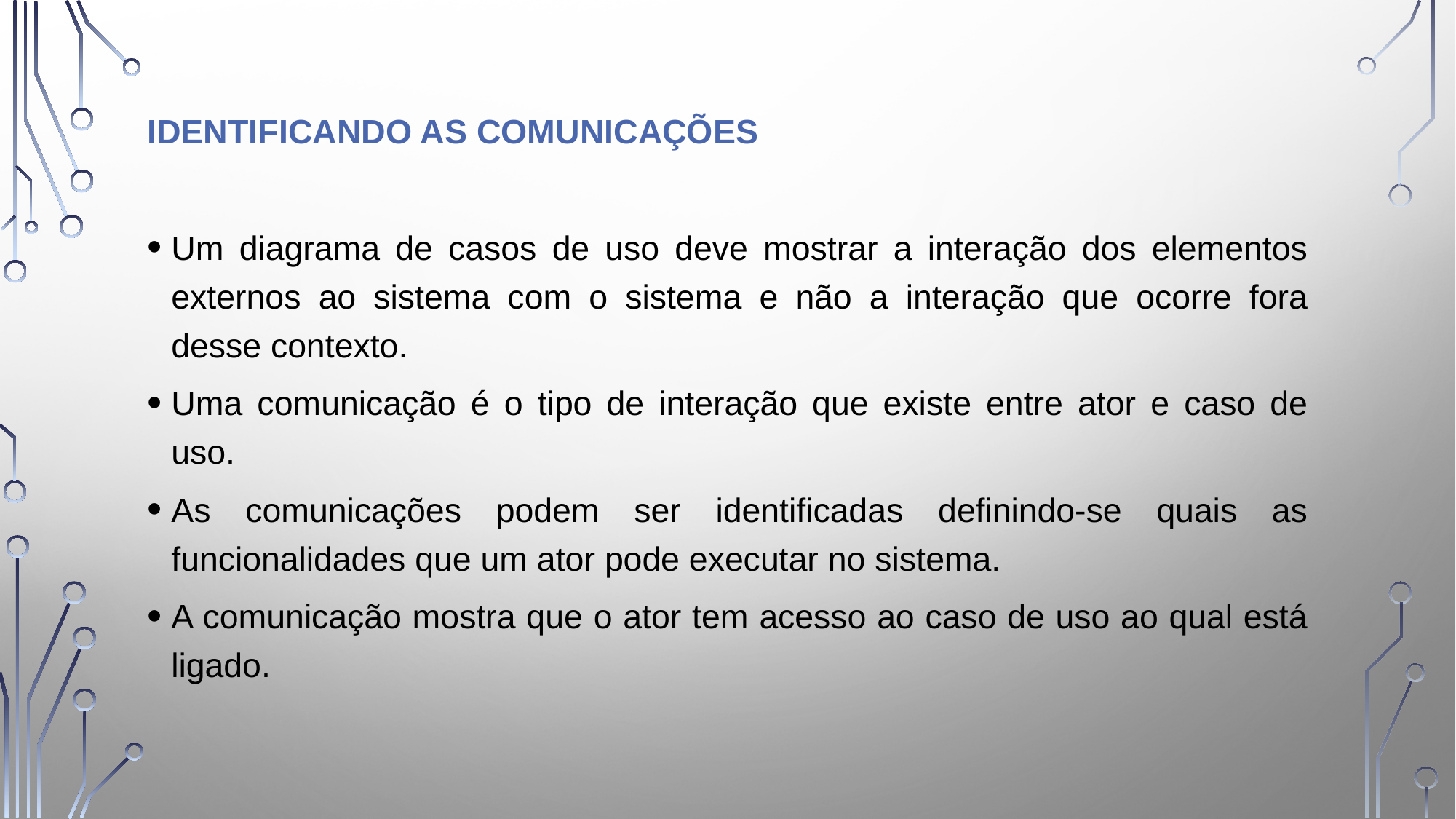

IDENTIFICANDO AS COMUNICAÇÕES

Um diagrama de casos de uso deve mostrar a interação dos elementos externos ao sistema com o sistema e não a interação que ocorre fora desse contexto.
Uma comunicação é o tipo de interação que existe entre ator e caso de uso.
As comunicações podem ser identificadas definindo-se quais as funcionalidades que um ator pode executar no sistema.
A comunicação mostra que o ator tem acesso ao caso de uso ao qual está ligado.
23